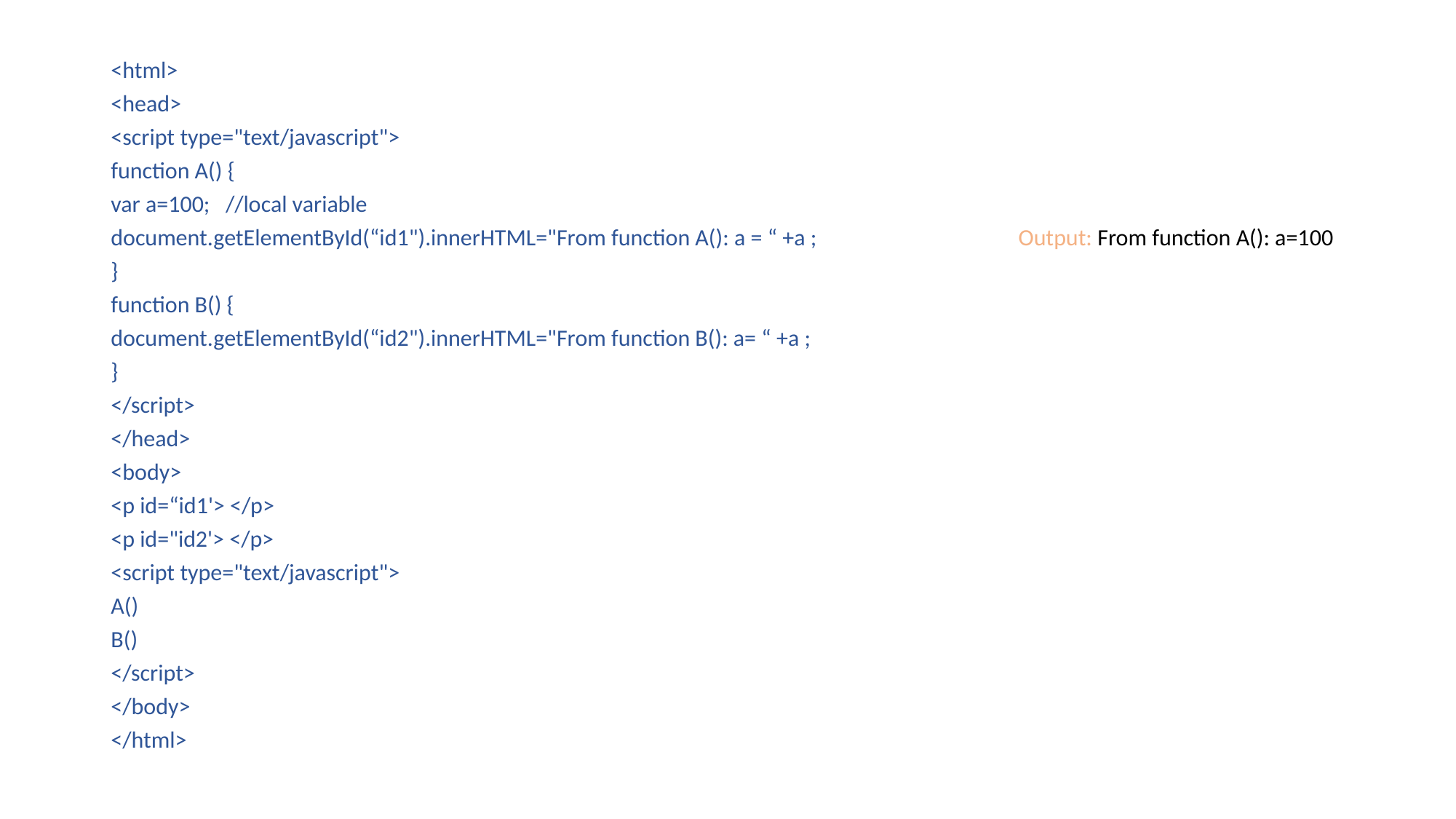

<html>
<head>
<script type="text/javascript">
function A() {
var a=100;   //local variable
document.getElementById(“id1").innerHTML="From function A(): a = “ +a ;                                      Output: From function A(): a=100
}
function B() {
document.getElementById(“id2").innerHTML="From function B(): a= “ +a ;
}
</script>
</head>
<body>
<p id=“id1'> </p>
<p id="id2'> </p>
<script type="text/javascript">
A()
B()
</script>
</body>
</html>